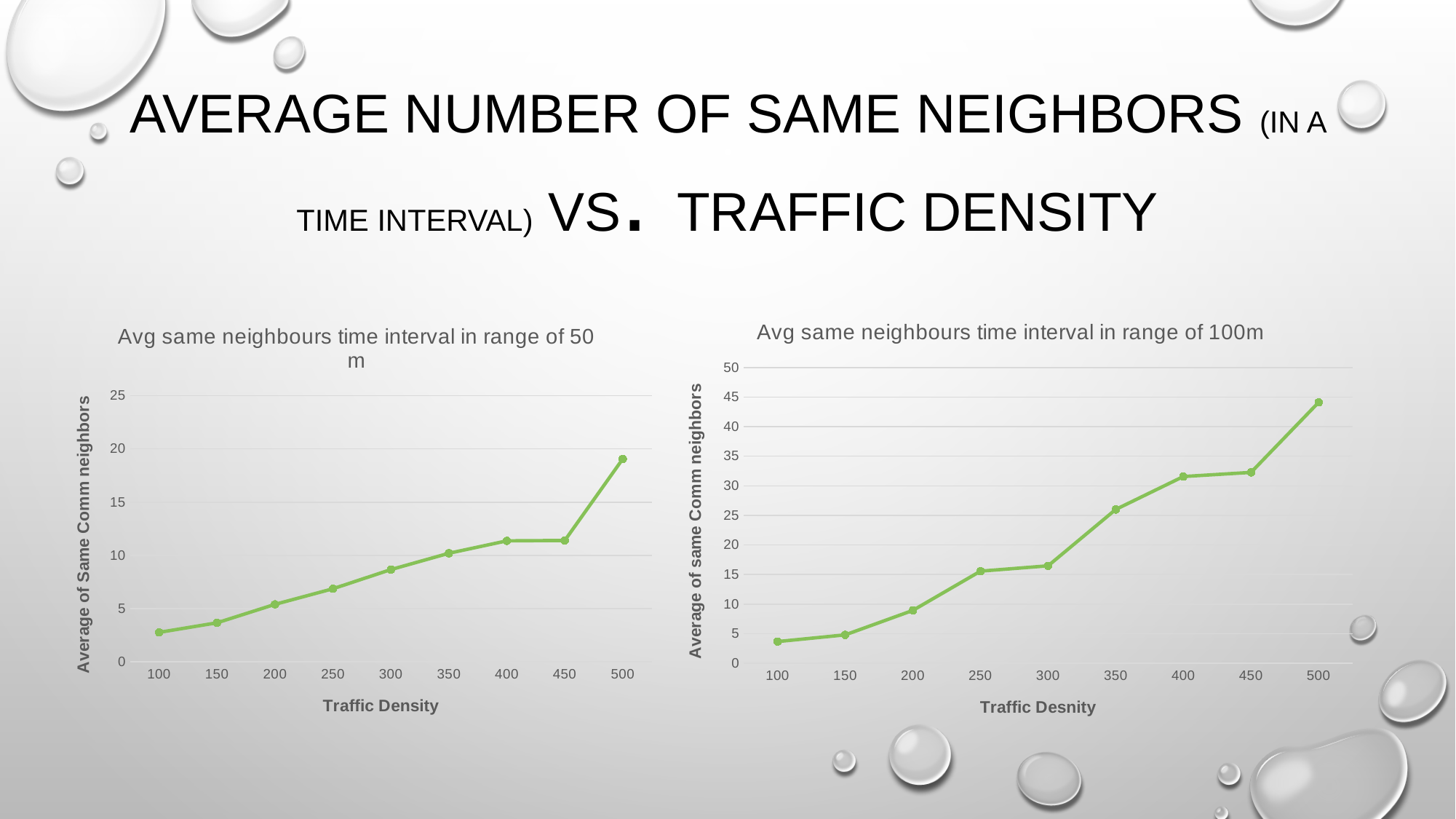

# Average number of same neighbors (in a time interval) vs. traffic density

### Chart: Avg same neighbours time interval in range of 100m

| Category | Avg same neighbours time interval  |
|---|---|
| 100 | 3.66666666666667 |
| 150 | 4.8 |
| 200 | 8.93333333333333 |
| 250 | 15.5666666666667 |
| 300 | 16.4666666666667 |
| 350 | 26.0 |
| 400 | 31.5666666666667 |
| 450 | 32.2666666666667 |
| 500 | 44.1 |

### Chart:

| Category | Avg same neighbours time interval in range of 50 m |
|---|---|
| 100 | 2.76666666666667 |
| 150 | 3.66666666666667 |
| 200 | 5.4 |
| 250 | 6.86666666666667 |
| 300 | 8.66666666666667 |
| 350 | 10.2 |
| 400 | 11.3666666666667 |
| 450 | 11.4 |
| 500 | 19.0666666666667 |